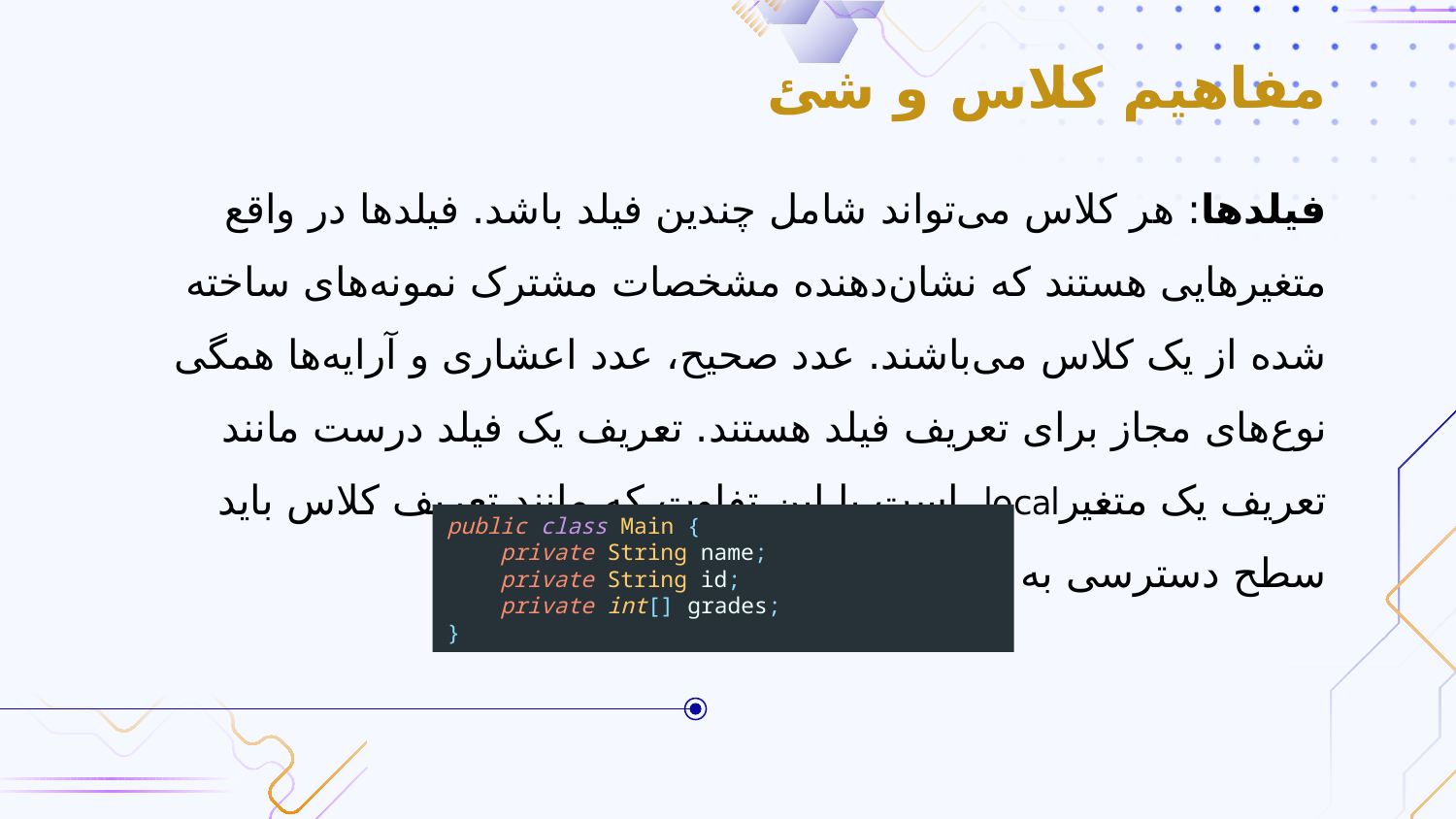

# مفاهیم کلاس و شئ
فیلدها: هر کلاس می‌تواند شامل چندین فیلد باشد. فیلد‌ها در واقع متغیرهایی هستند که نشان‌دهنده مشخصات مشترک نمونه‌های ساخته شده از یک کلاس می‌باشند. عدد صحیح، عدد اعشاری و آرایه‌ها همگی نوع‌های مجاز برای تعریف فیلد هستند. تعریف یک فیلد درست مانند تعریف یک متغیرlocal  است با این تفاوت که مانند تعریف کلاس باید سطح دسترسی به آن فیلد را هم مشخص کنیم.
public class Main {
    private String name;
    private String id;
    private int[] grades;
}